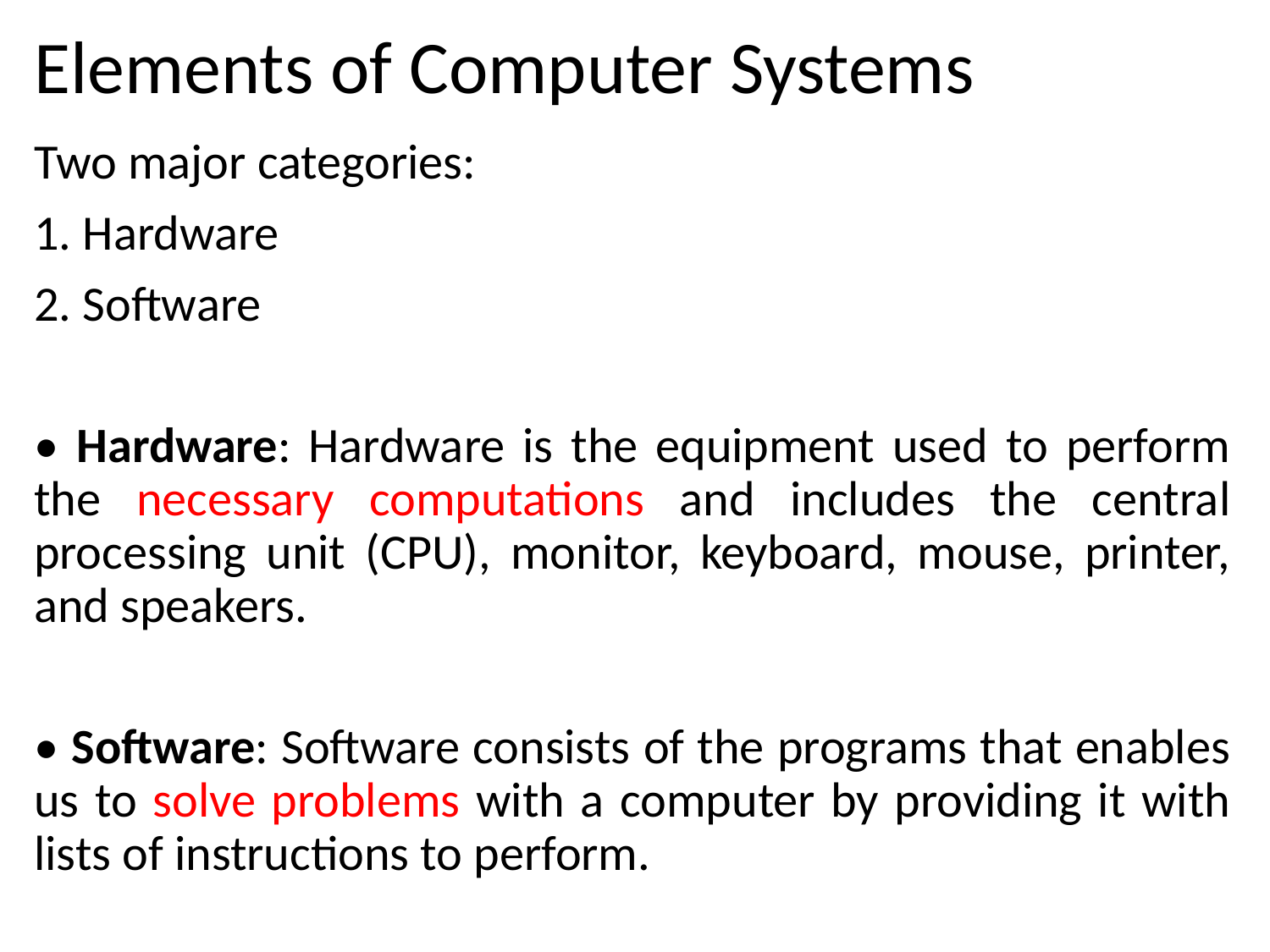

# Elements of Computer Systems
Two major categories:
1. Hardware
2. Software

• Hardware: Hardware is the equipment used to perform the necessary computations and includes the central processing unit (CPU), monitor, keyboard, mouse, printer, and speakers.

• Software: Software consists of the programs that enables us to solve problems with a computer by providing it with lists of instructions to perform.